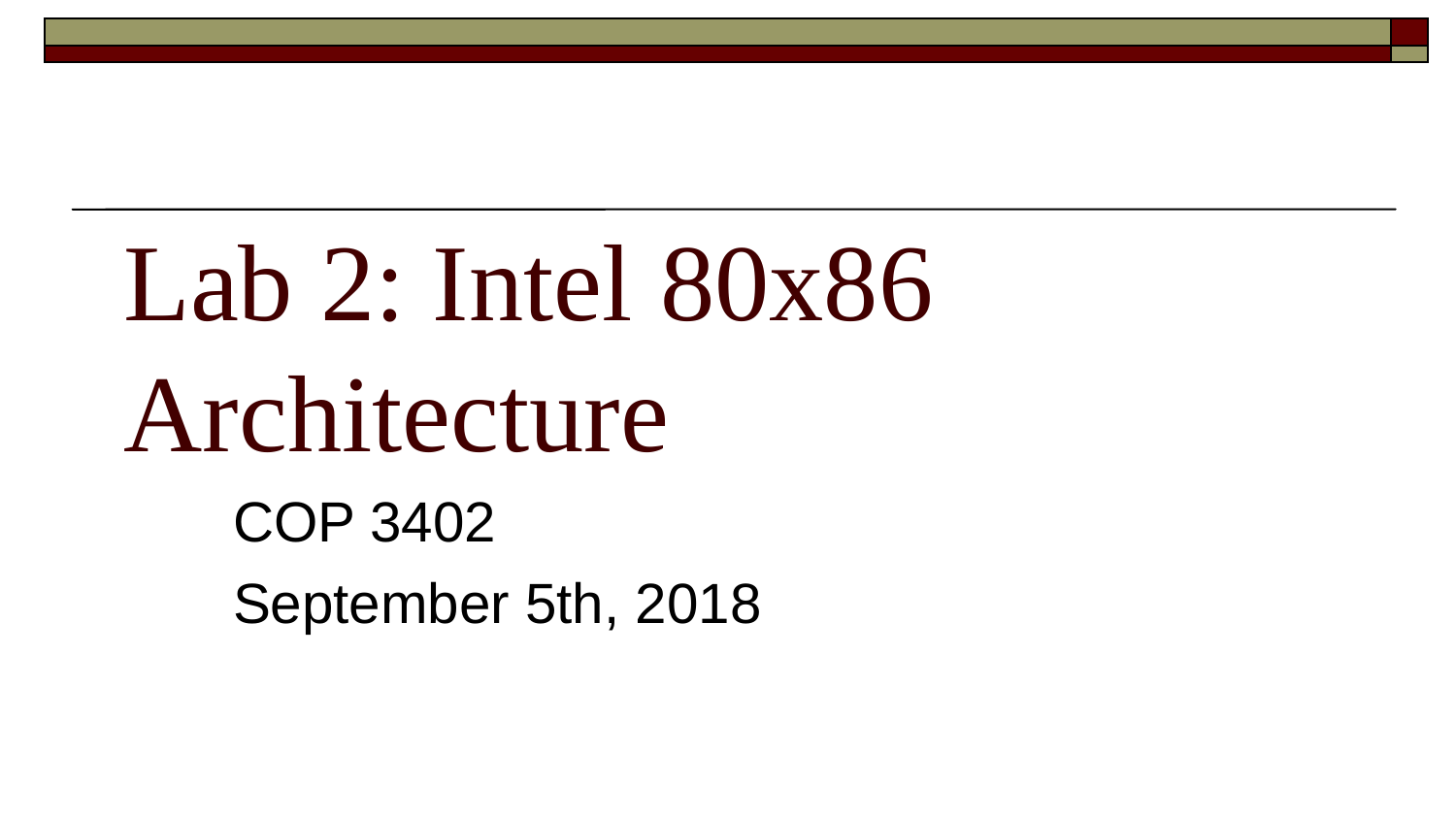

Lab 2: Intel 80x86 Architecture
COP 3402
September 5th, 2018